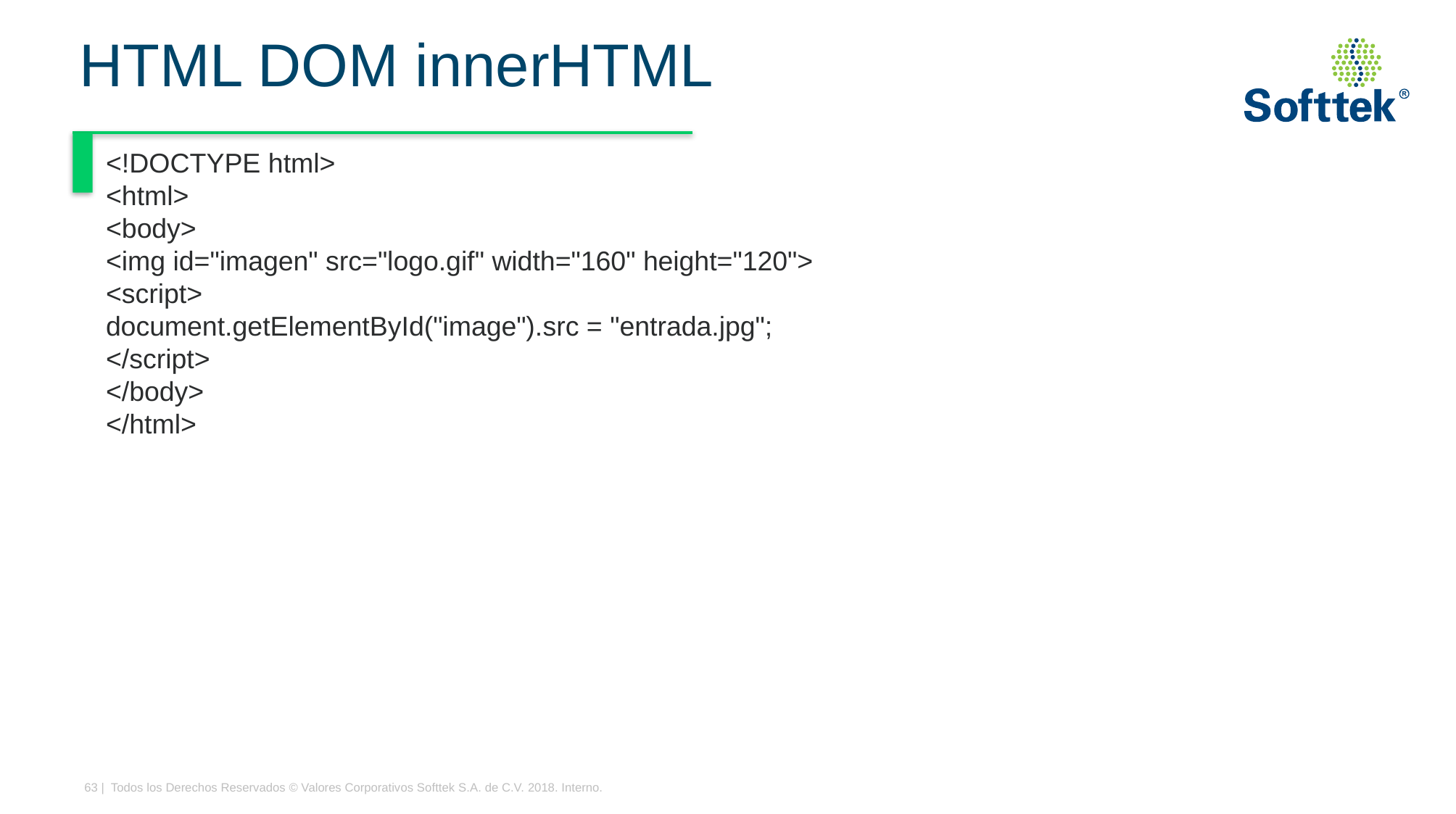

# HTML DOM innerHTML

<!DOCTYPE html>
<html>
<body>
<img id="imagen" src="logo.gif" width="160" height="120">
<script>
document.getElementById("image").src = "entrada.jpg";
</script>
</body>
</html>